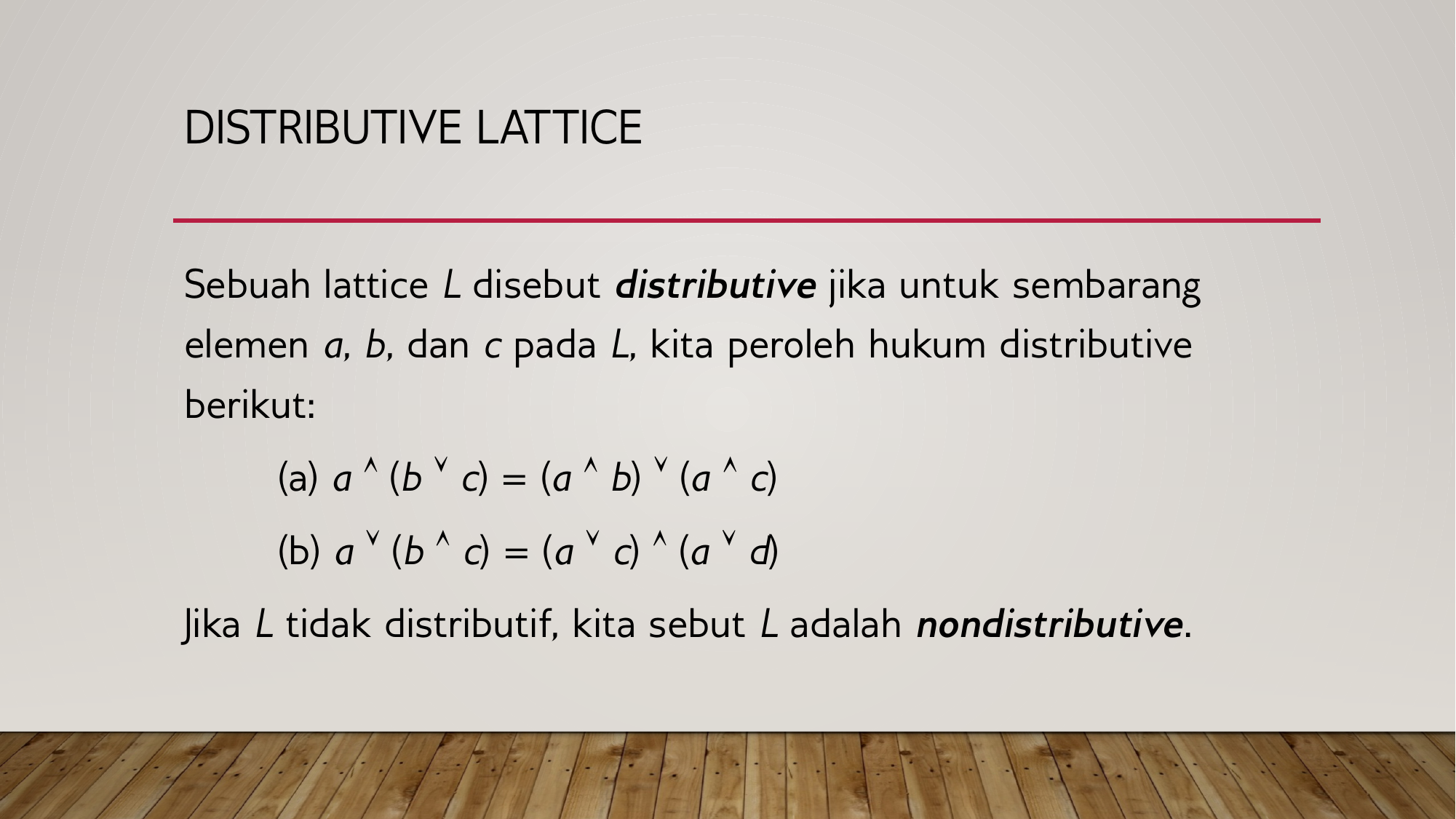

# Distributive Lattice
Sebuah lattice L disebut distributive jika untuk sembarang elemen a, b, dan c pada L, kita peroleh hukum distributive berikut:
	(a) a ∧ (b ∨ c) = (a ∧ b) ∨ (a ∧ c)
	(b) a ∨ (b ∧ c) = (a ∨ c) ∧ (a ∨ d)
Jika L tidak distributif, kita sebut L adalah nondistributive.